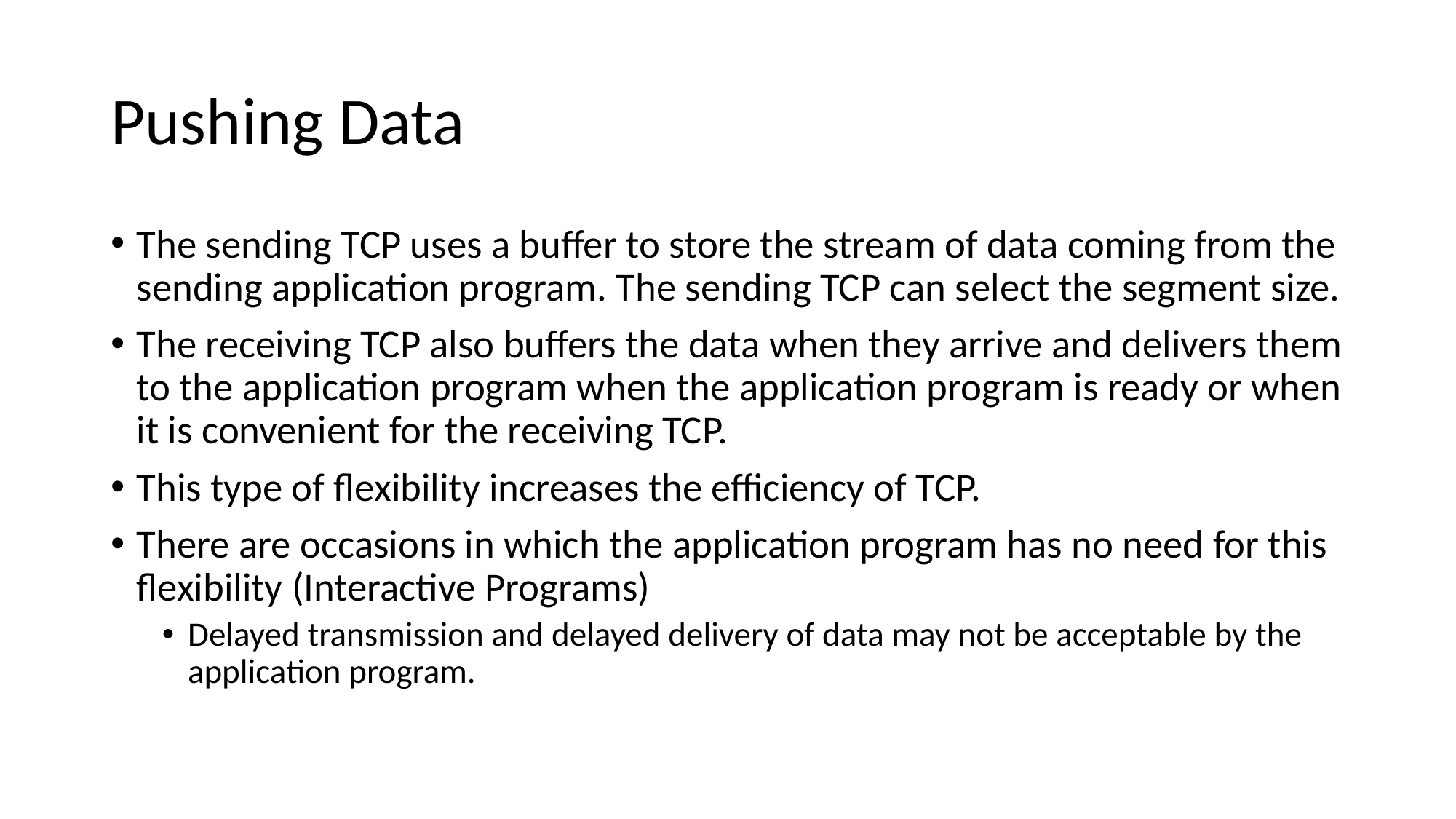

# Pushing Data
The sending TCP uses a buffer to store the stream of data coming from the sending application program. The sending TCP can select the segment size.
The receiving TCP also buffers the data when they arrive and delivers them to the application program when the application program is ready or when it is convenient for the receiving TCP.
This type of flexibility increases the efficiency of TCP.
There are occasions in which the application program has no need for this flexibility (Interactive Programs)
Delayed transmission and delayed delivery of data may not be acceptable by the application program.